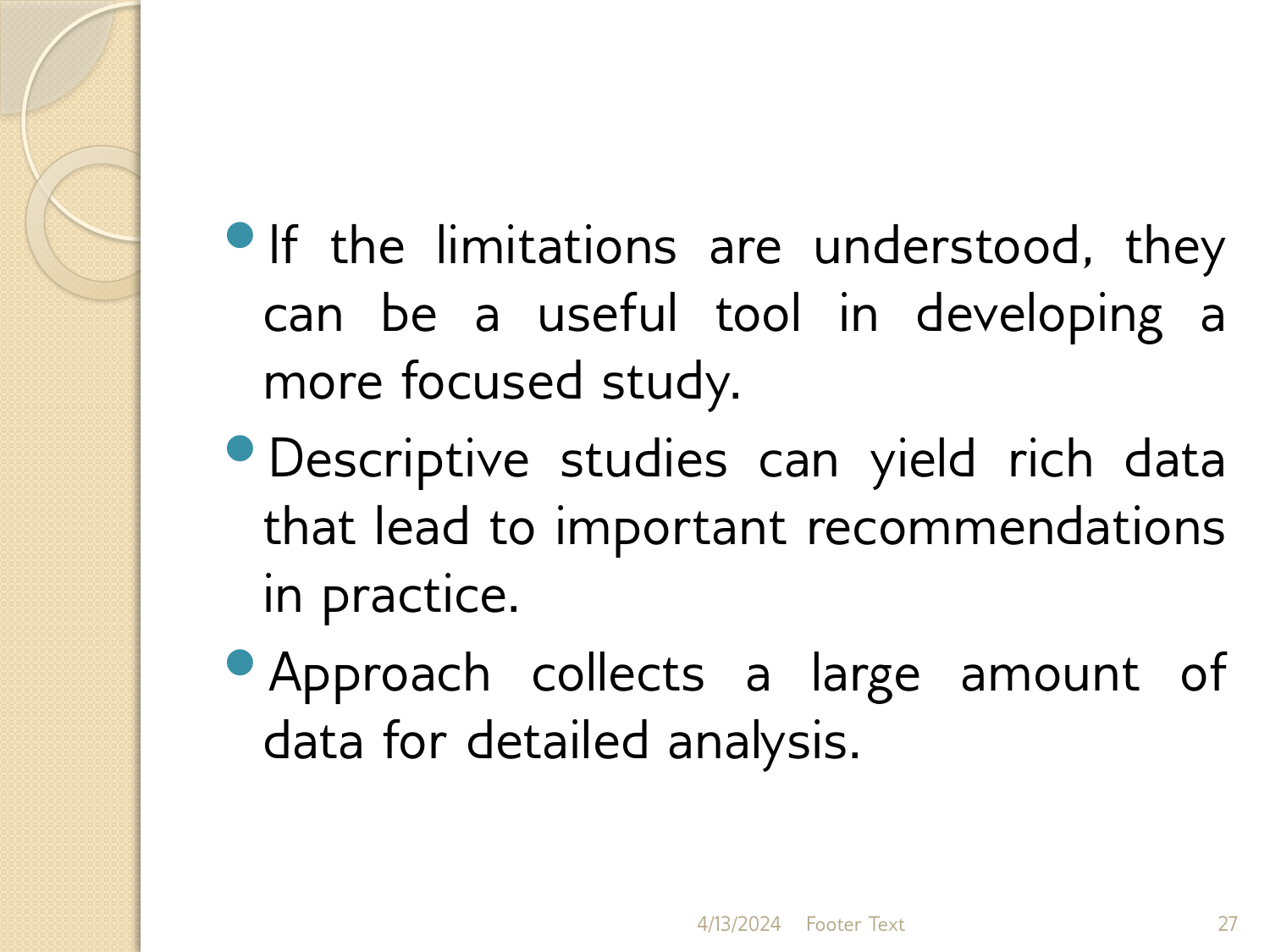

#
If the limitations are understood, they can be a useful tool in developing a more focused study.
Descriptive studies can yield rich data that lead to important recommendations in practice.
Approach collects a large amount of data for detailed analysis.

4/13/2024
Footer Text
27